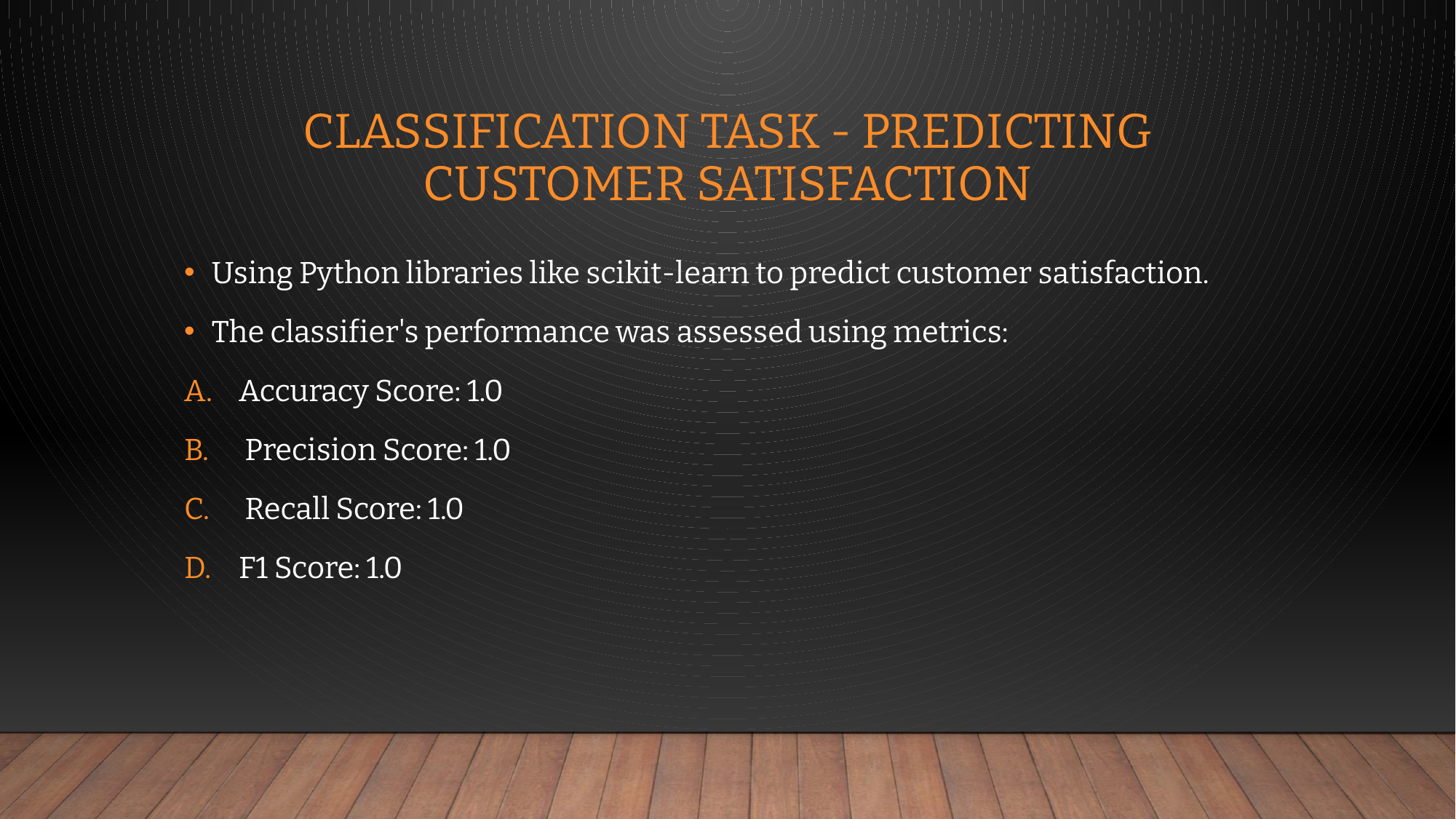

# Classification Task - Predicting Customer Satisfaction
Using Python libraries like scikit-learn to predict customer satisfaction.
The classifier's performance was assessed using metrics:
Accuracy Score: 1.0
 Precision Score: 1.0
 Recall Score: 1.0
F1 Score: 1.0